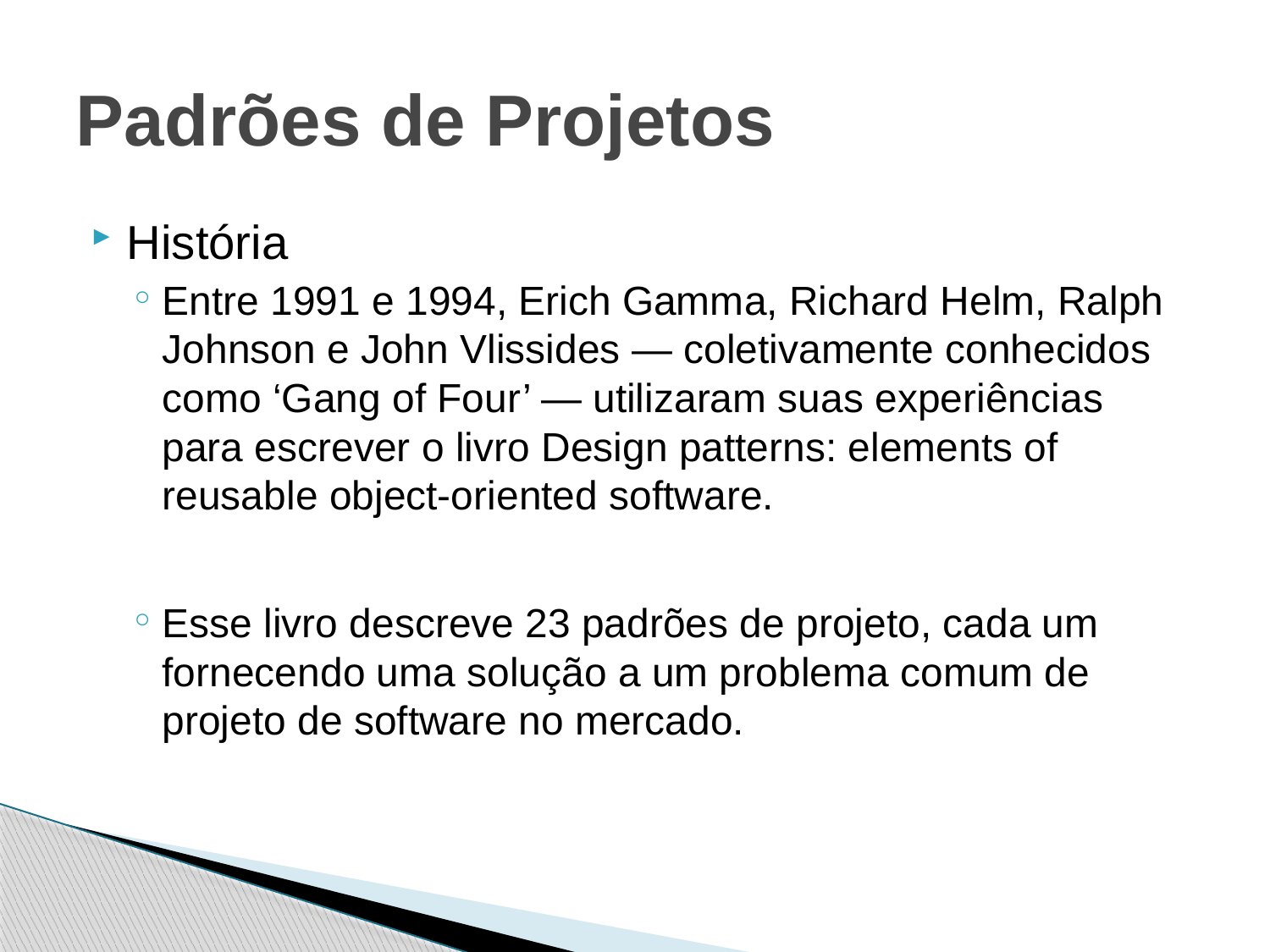

# Padrões de Projetos
História
Entre 1991 e 1994, Erich Gamma, Richard Helm, Ralph Johnson e John Vlissides — coletivamente conhecidos como ‘Gang of Four’ — utilizaram suas experiências para escrever o livro Design patterns: elements of reusable object-oriented software.

Esse livro descreve 23 padrões de projeto, cada um fornecendo uma solução a um problema comum de projeto de software no mercado.